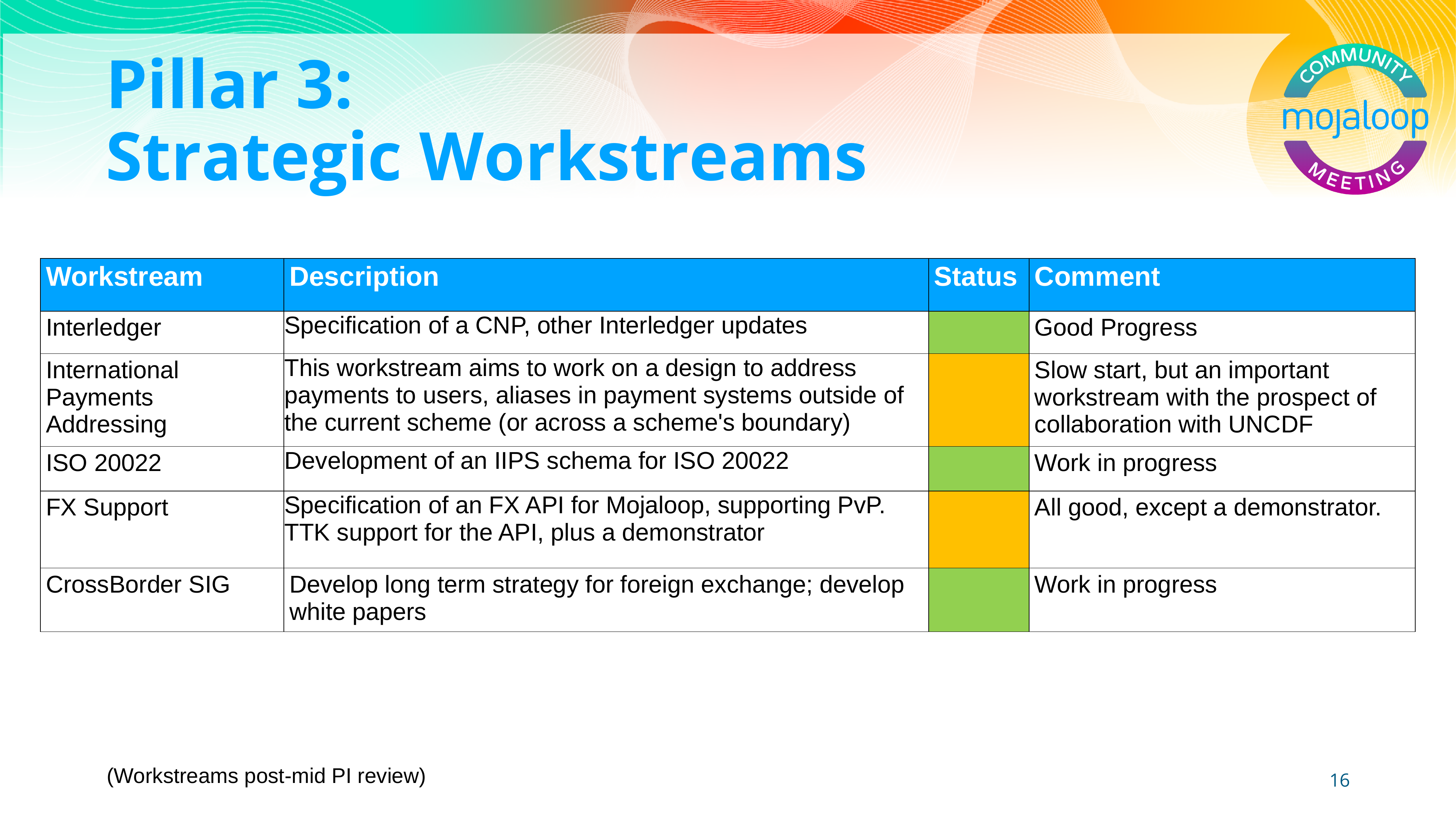

# Pillar 3: Strategic Workstreams
| Workstream | Description | Status | Comment |
| --- | --- | --- | --- |
| Interledger | Specification of a CNP, other Interledger updates |  | Good Progress |
| International Payments Addressing | This workstream aims to work on a design to address payments to users, aliases in payment systems outside of the current scheme (or across a scheme's boundary) |  | Slow start, but an important workstream with the prospect of collaboration with UNCDF |
| ISO 20022 | Development of an IIPS schema for ISO 20022 |  | Work in progress |
| FX Support | Specification of an FX API for Mojaloop, supporting PvP. TTK support for the API, plus a demonstrator |  | All good, except a demonstrator. |
| CrossBorder SIG | Develop long term strategy for foreign exchange; develop white papers |  | Work in progress |
(Workstreams post-mid PI review)
16